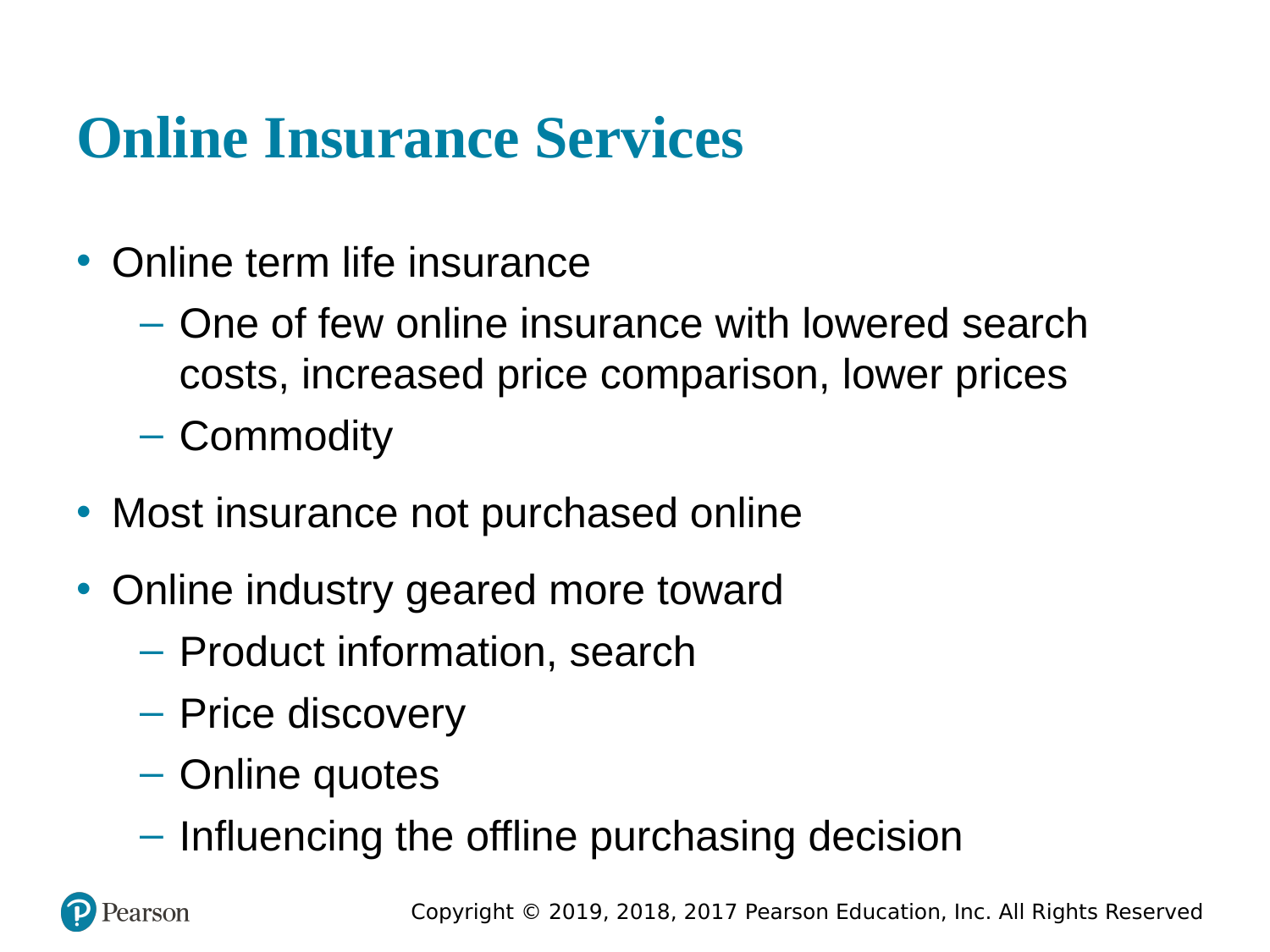

# Online Insurance Services
Online term life insurance
One of few online insurance with lowered search costs, increased price comparison, lower prices
Commodity
Most insurance not purchased online
Online industry geared more toward
Product information, search
Price discovery
Online quotes
Influencing the offline purchasing decision